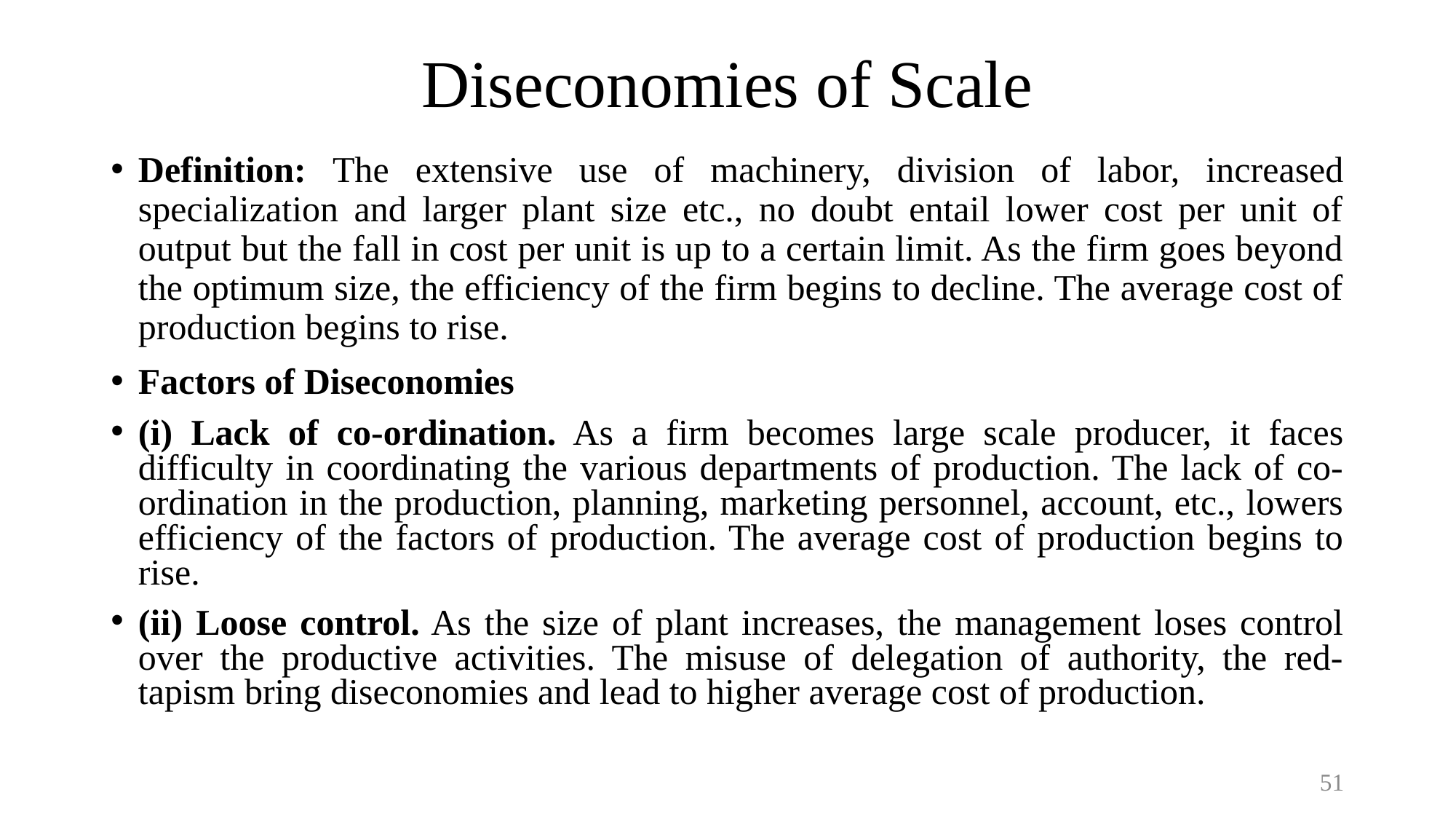

# Diseconomies of Scale
Definition: The extensive use of machinery, division of labor, increased specialization and larger plant size etc., no doubt entail lower cost per unit of output but the fall in cost per unit is up to a certain limit. As the firm goes beyond the optimum size, the efficiency of the firm begins to decline. The average cost of production begins to rise.
Factors of Diseconomies
(i) Lack of co-ordination. As a firm becomes large scale producer, it faces difficulty in coordinating the various departments of production. The lack of co-ordination in the production, planning, marketing personnel, account, etc., lowers efficiency of the factors of production. The average cost of production begins to rise.
(ii) Loose control. As the size of plant increases, the management loses control over the productive activities. The misuse of delegation of authority, the red-tapism bring diseconomies and lead to higher average cost of production.

51